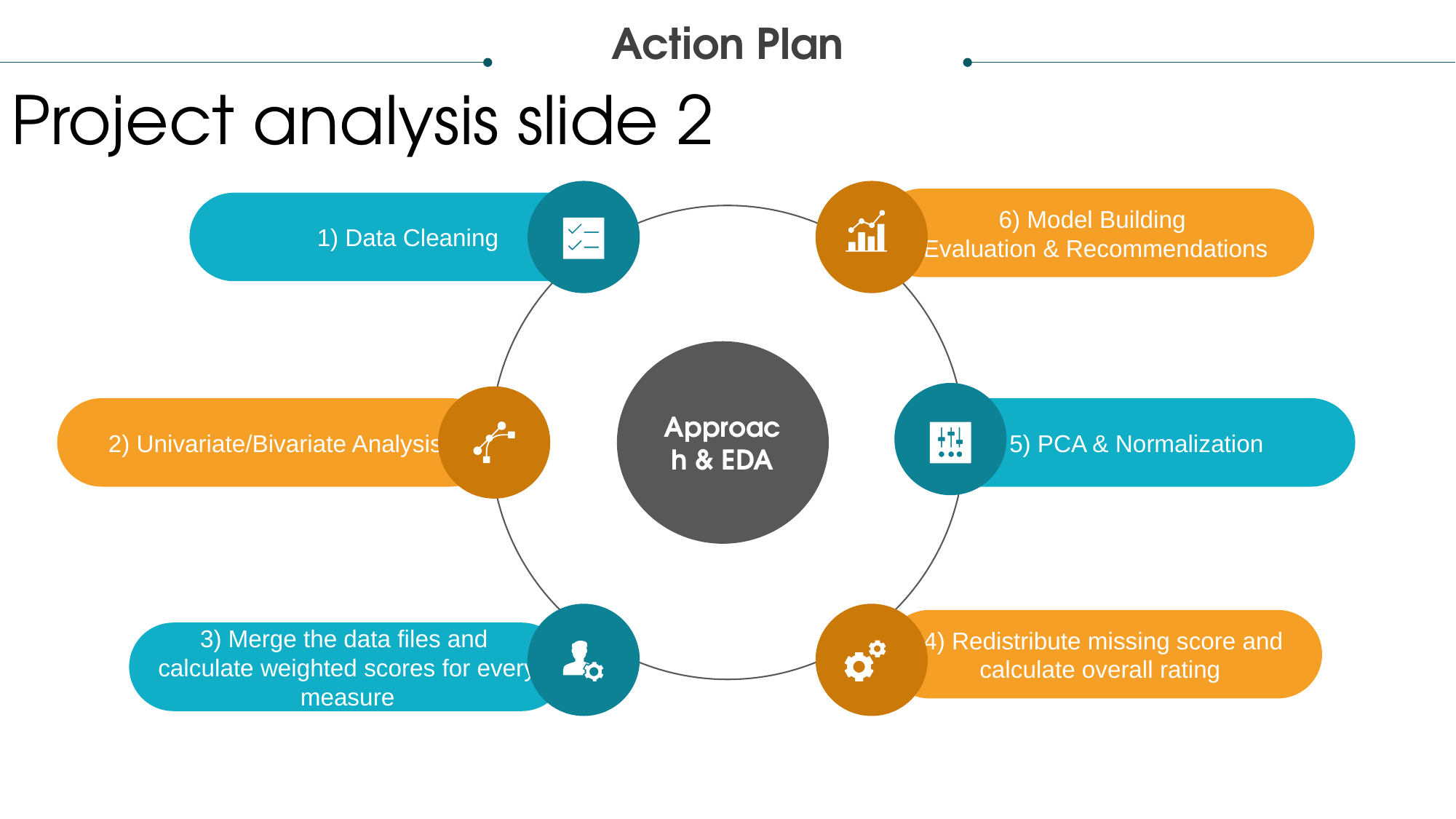

Action Plan
Project analysis slide 2

6) Model Building
Evaluation & Recommendations
1) Data Cleaning

Approach & EDA

2) Univariate/Bivariate Analysis
5) PCA & Normalization

4) Redistribute missing score and calculate overall rating
3) Merge the data files and
calculate weighted scores for every measure